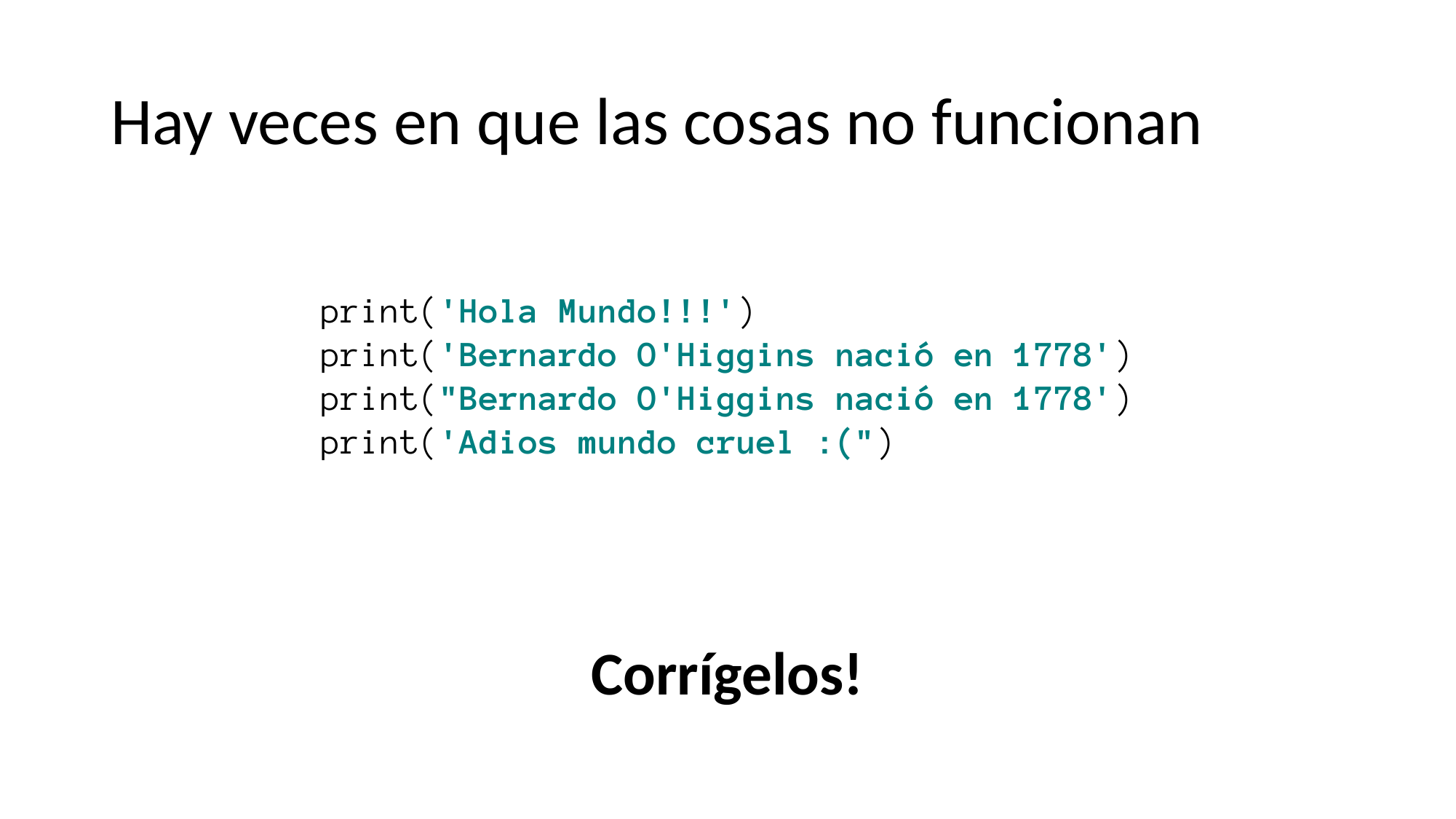

# Hay veces en que las cosas no funcionan
print('Hola Mundo!!!')
print('Bernardo O'Higgins nació en 1778')
print("Bernardo O'Higgins nació en 1778')
print('Adios mundo cruel :(")
Corrígelos!